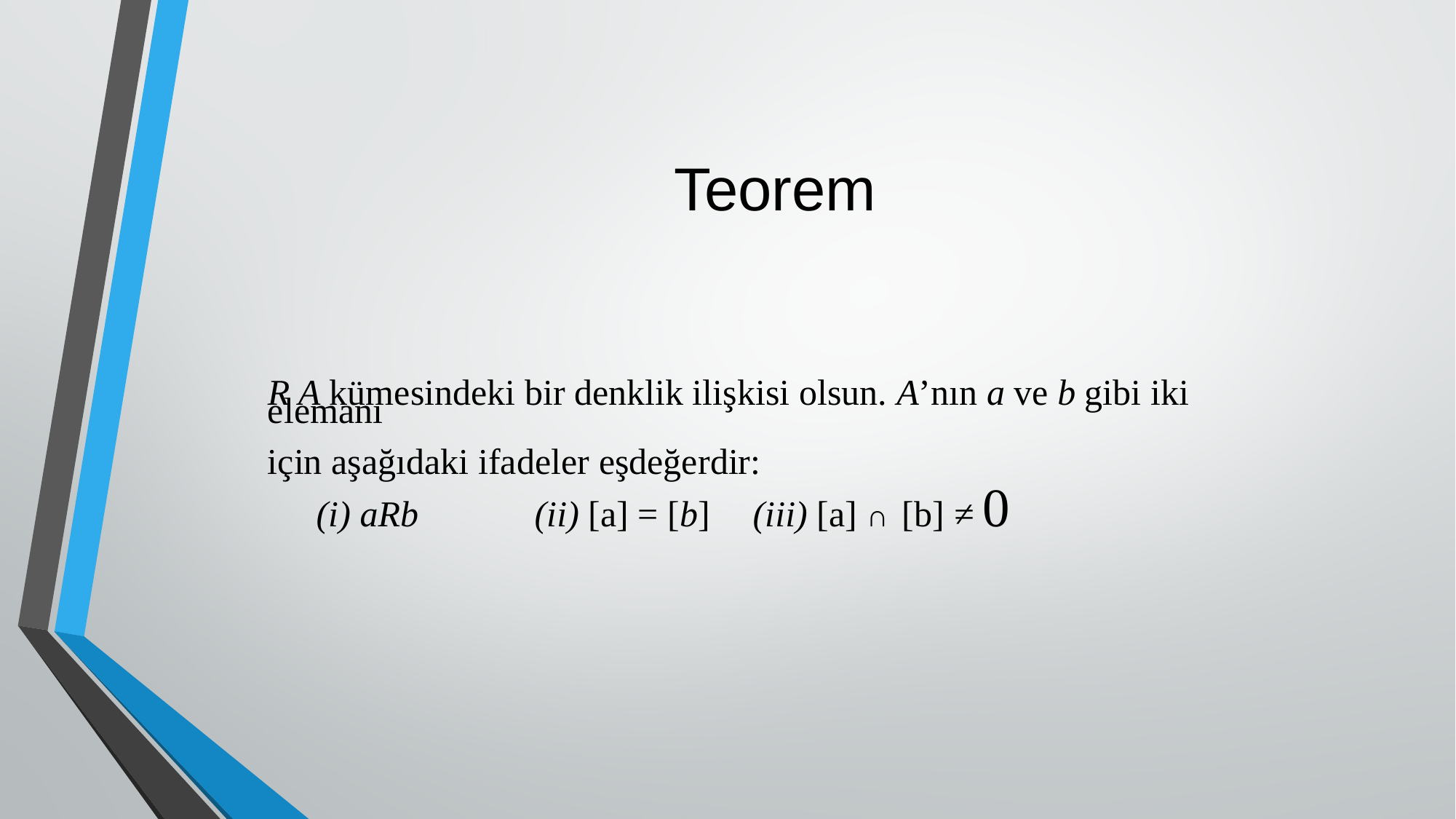

# Teorem
R A kümesindeki bir denklik ilişkisi olsun. A’nın a ve b gibi iki elemanı

için aşağıdaki ifa­deler eşdeğerdir:

(i) aRb 	(ii) [a] = [b]	(iii) [a] ∩ [b] ≠ 0